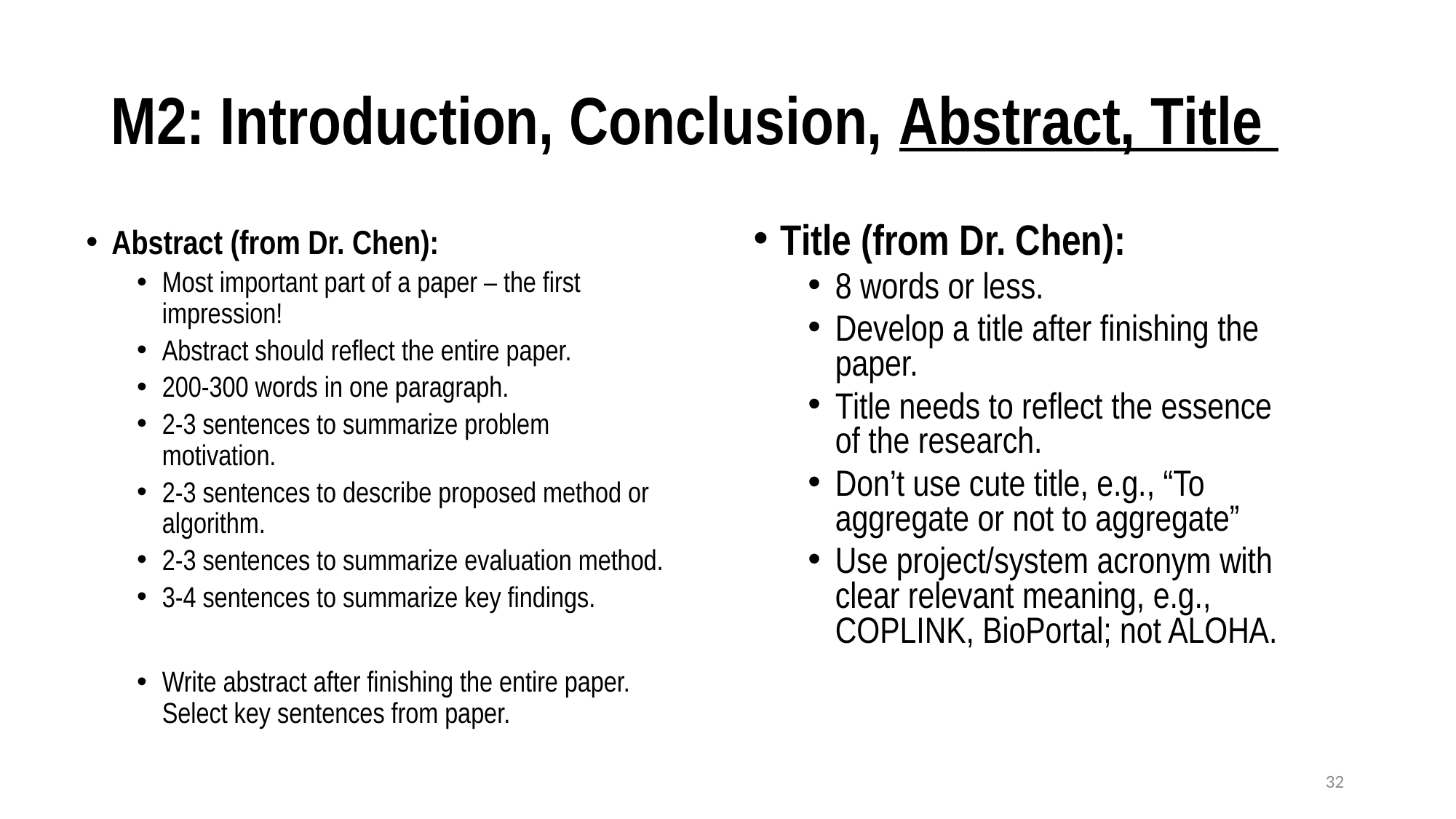

# M2: Introduction, Conclusion, Abstract, Title
Title (from Dr. Chen):
8 words or less.
Develop a title after finishing the paper.
Title needs to reflect the essence of the research.
Don’t use cute title, e.g., “To aggregate or not to aggregate”
Use project/system acronym with clear relevant meaning, e.g., COPLINK, BioPortal; not ALOHA.

Abstract (from Dr. Chen):
Most important part of a paper – the first impression!
Abstract should reflect the entire paper.
200-300 words in one paragraph.
2-3 sentences to summarize problem motivation.
2-3 sentences to describe proposed method or algorithm.
2-3 sentences to summarize evaluation method.
3-4 sentences to summarize key findings.

Write abstract after finishing the entire paper. Select key sentences from paper.

32